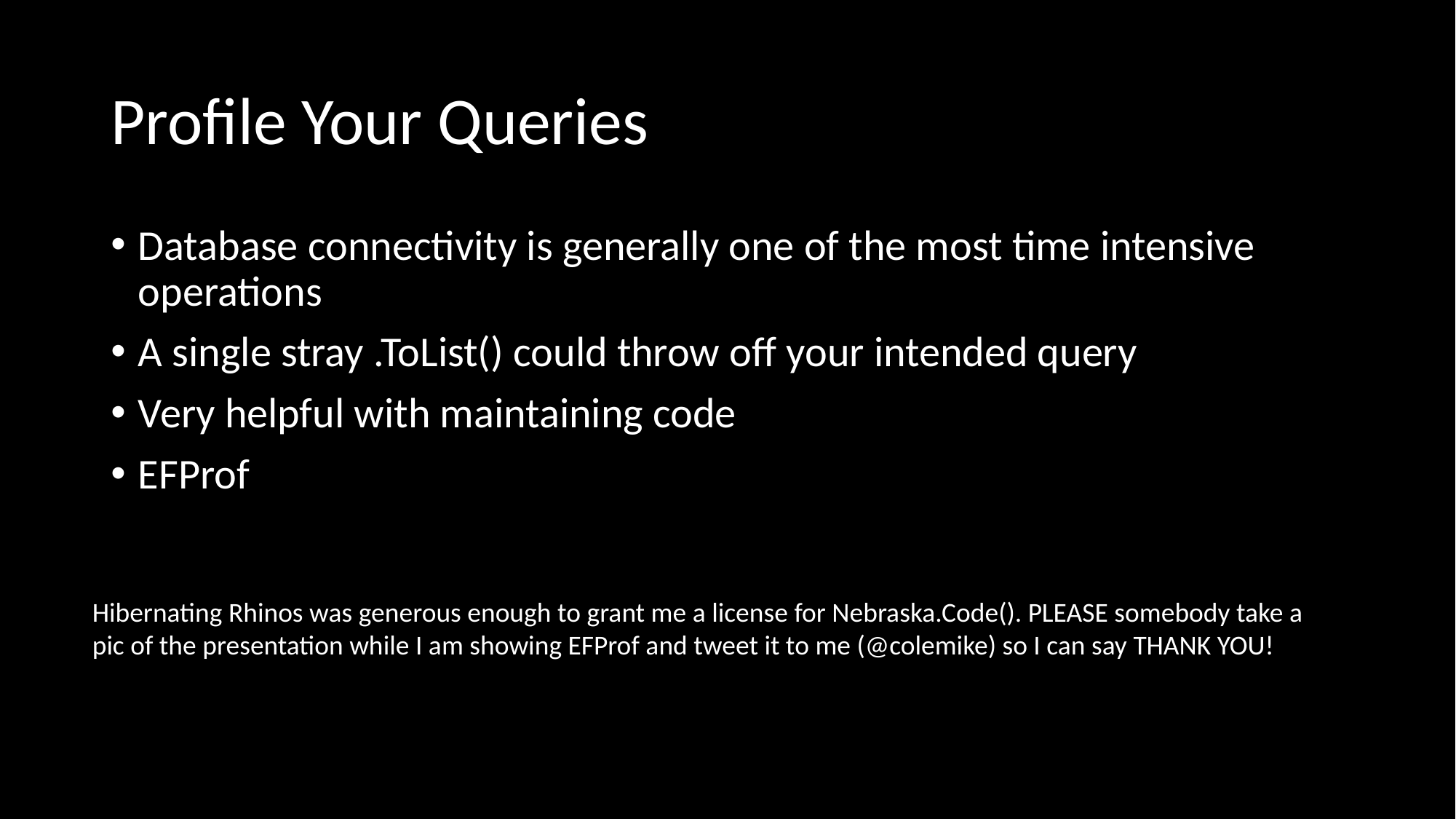

# Profile Your Queries
Database connectivity is generally one of the most time intensive operations
A single stray .ToList() could throw off your intended query
Very helpful with maintaining code
EFProf
Hibernating Rhinos was generous enough to grant me a license for Nebraska.Code(). PLEASE somebody take a
pic of the presentation while I am showing EFProf and tweet it to me (@colemike) so I can say THANK YOU!